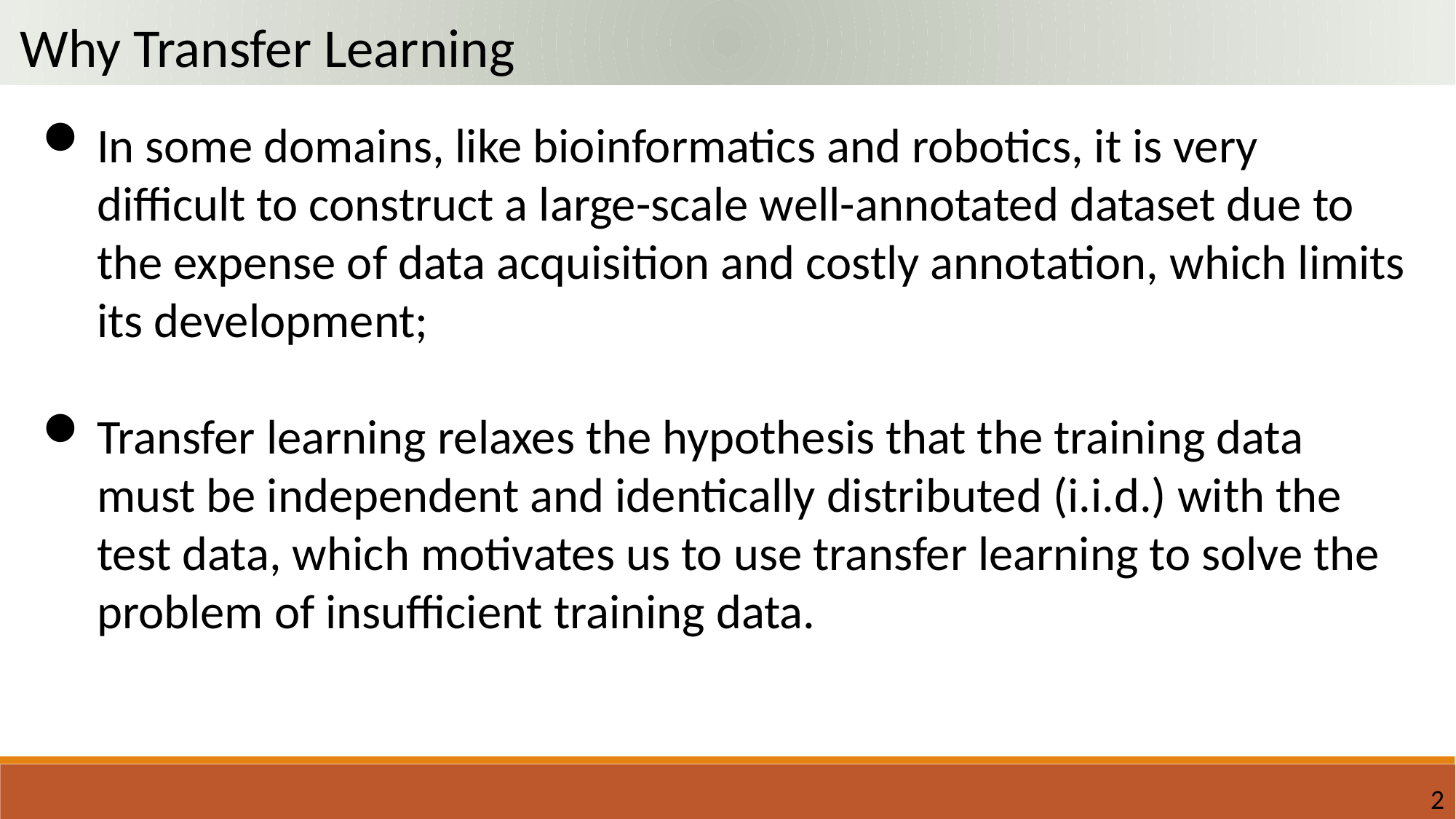

Why Transfer Learning
In some domains, like bioinformatics and robotics, it is very difficult to construct a large-scale well-annotated dataset due to the expense of data acquisition and costly annotation, which limits its development;

Transfer learning relaxes the hypothesis that the training data must be independent and identically distributed (i.i.d.) with the test data, which motivates us to use transfer learning to solve the problem of insufficient training data.

2